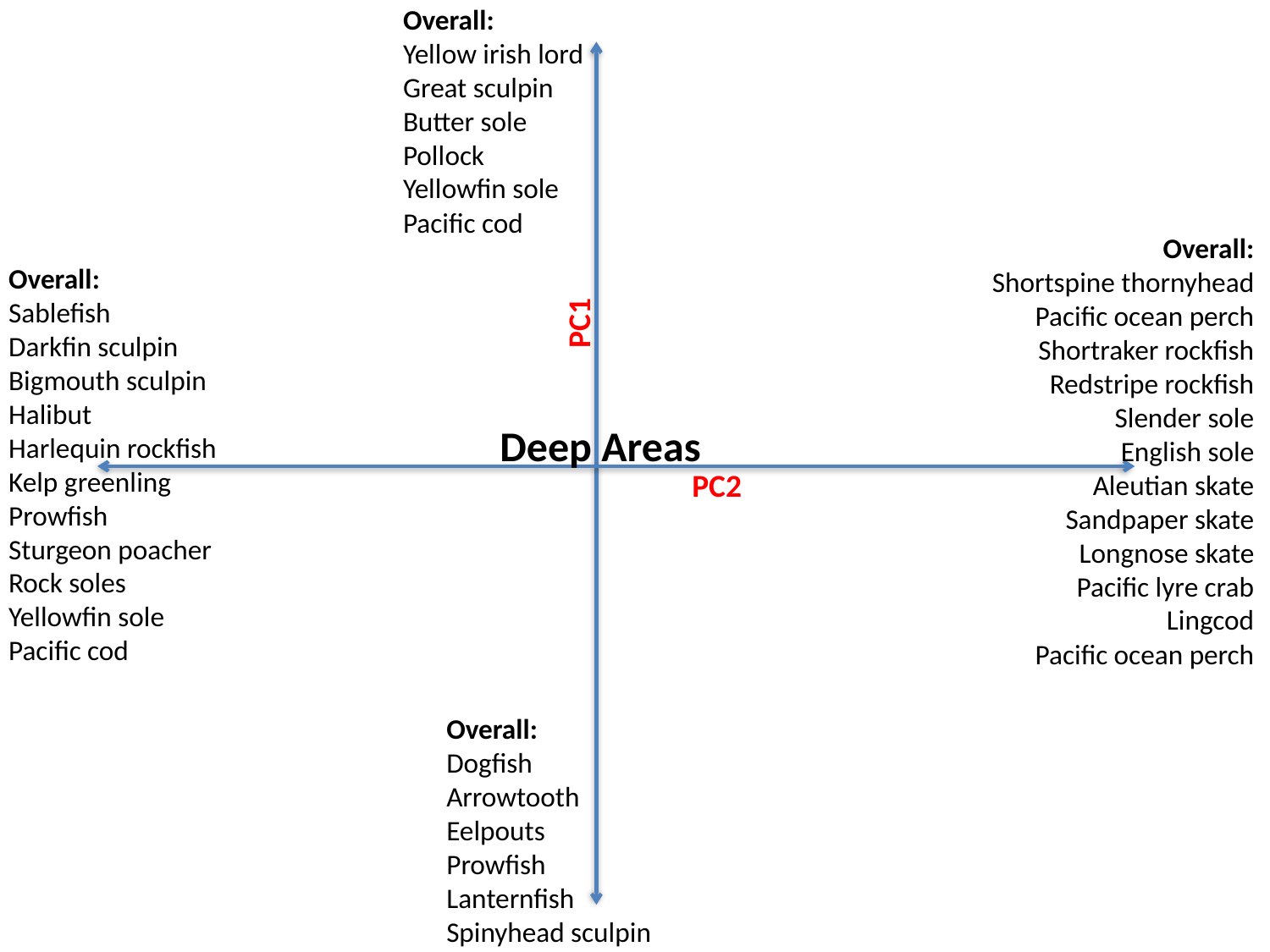

Overall:
Yellow irish lord
Great sculpin
Butter sole
Pollock
Yellowfin sole
Pacific cod
Overall:
Shortspine thornyhead
Pacific ocean perch
Shortraker rockfish
Redstripe rockfish
Slender sole
English sole
Aleutian skate
Sandpaper skate
Longnose skate
Pacific lyre crab
Lingcod
Pacific ocean perch
Overall:
Sablefish
Darkfin sculpin
Bigmouth sculpin
Halibut
Harlequin rockfish
Kelp greenling
Prowfish
Sturgeon poacher
Rock soles
Yellowfin sole
Pacific cod
PC1
Deep Areas
PC2
Overall:
Dogfish
Arrowtooth
Eelpouts
Prowfish
Lanternfish
Spinyhead sculpin